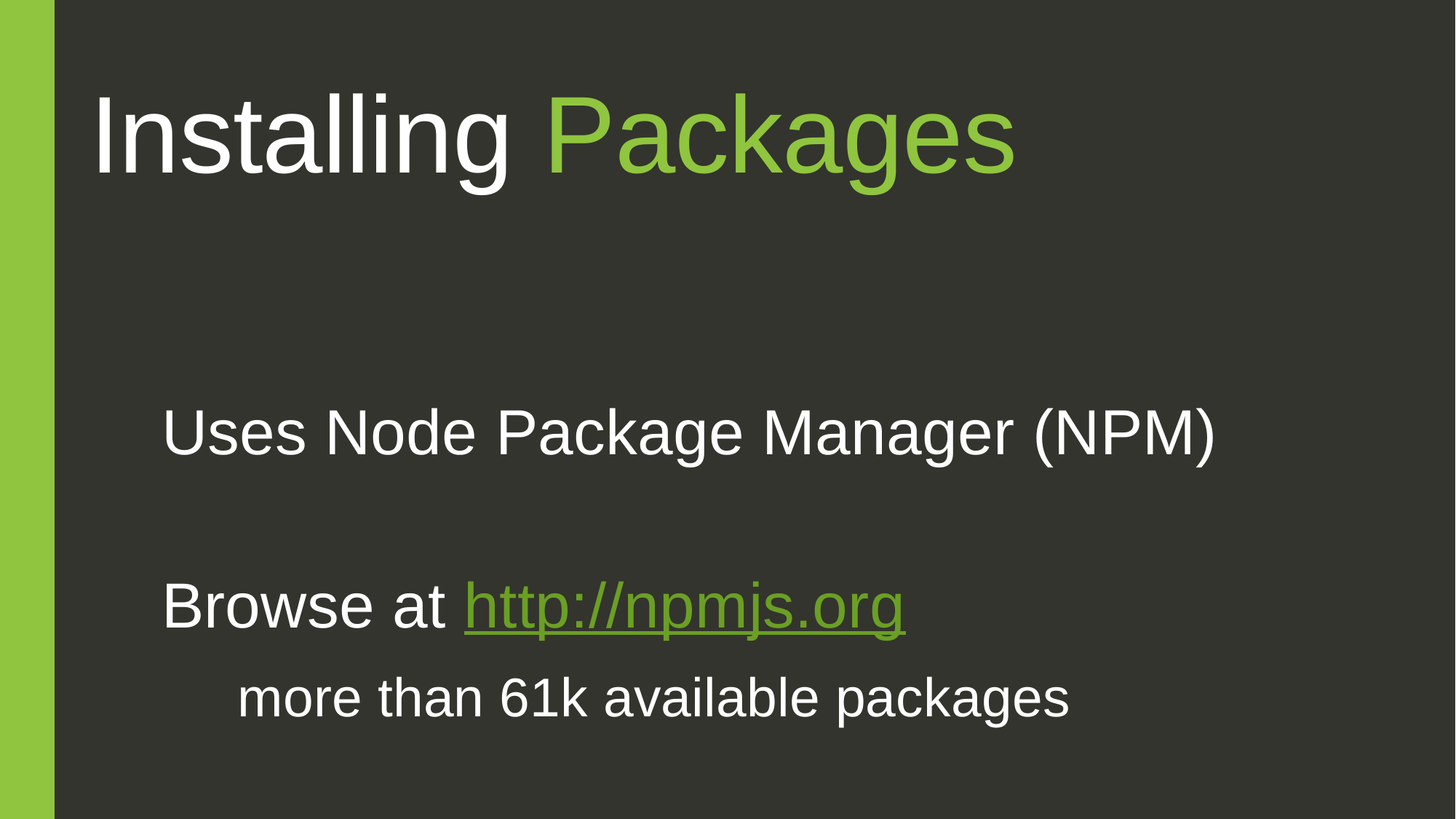

# Installing Packages
Uses Node Package Manager (NPM)
Browse at http://npmjs.org
     more than 61k available packages